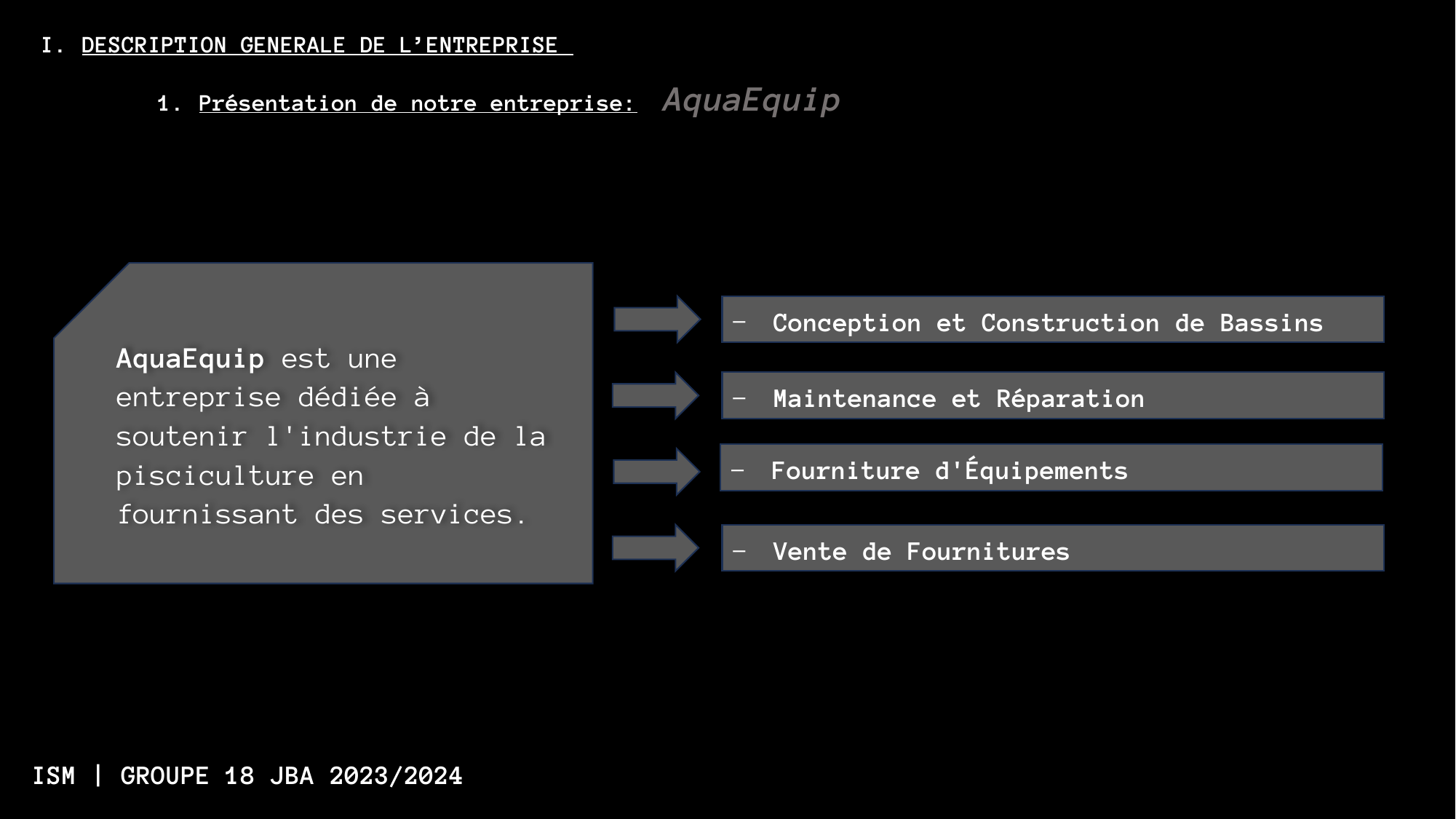

DESCRIPTION GENERALE DE L’ENTREPRISE
Présentation de notre entreprise:  AquaEquip

Conception et Construction de Bassins
AquaEquip est une entreprise dédiée à soutenir l'industrie de la pisciculture en fournissant des services.

Maintenance et Réparation
Fourniture d'Équipements

Vente de Fournitures
ISM | GROUPE 18 JBA 2023/2024